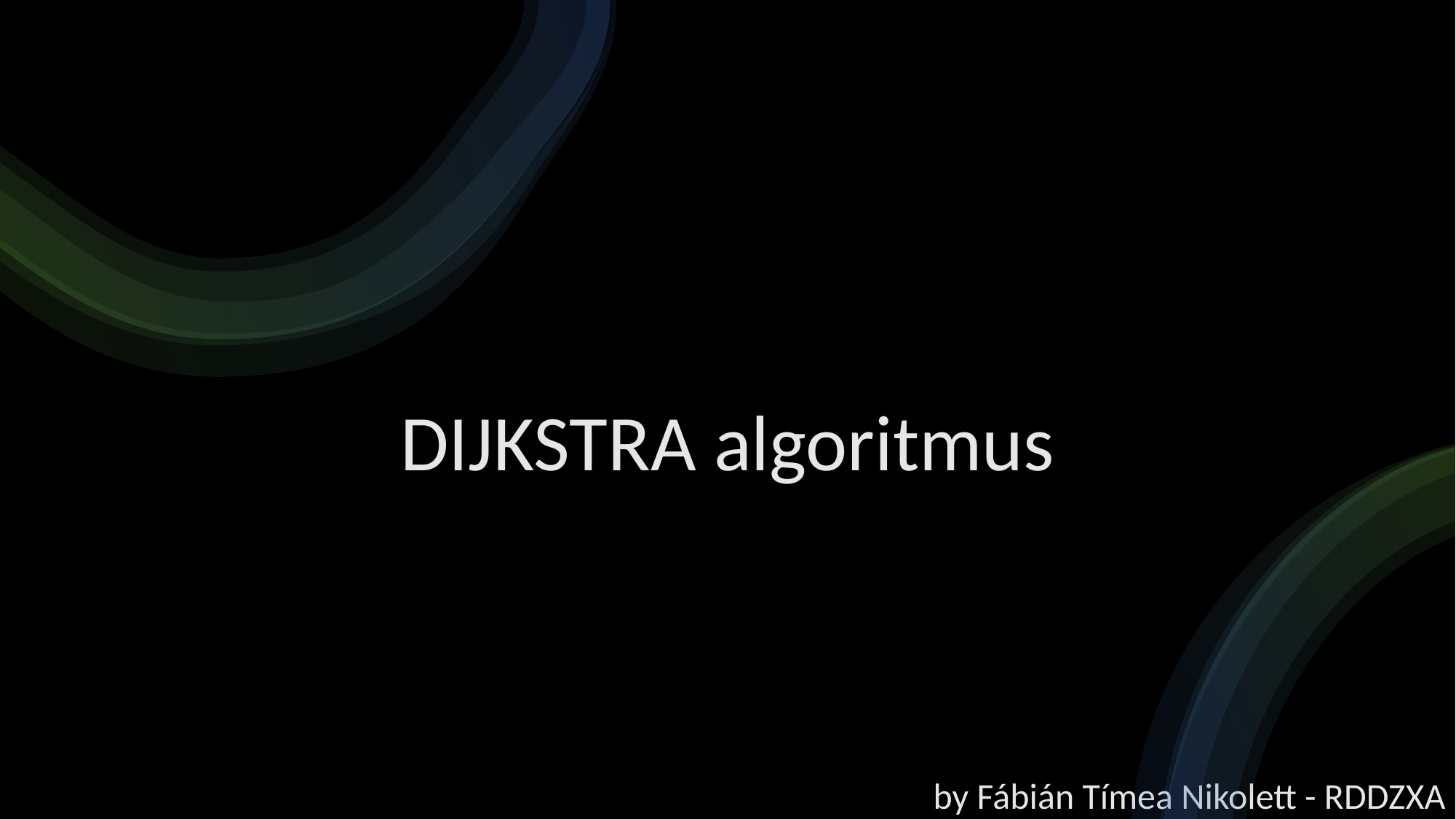

# DIJKSTRA algoritmus

by Fábián Tímea Nikolett - RDDZXA